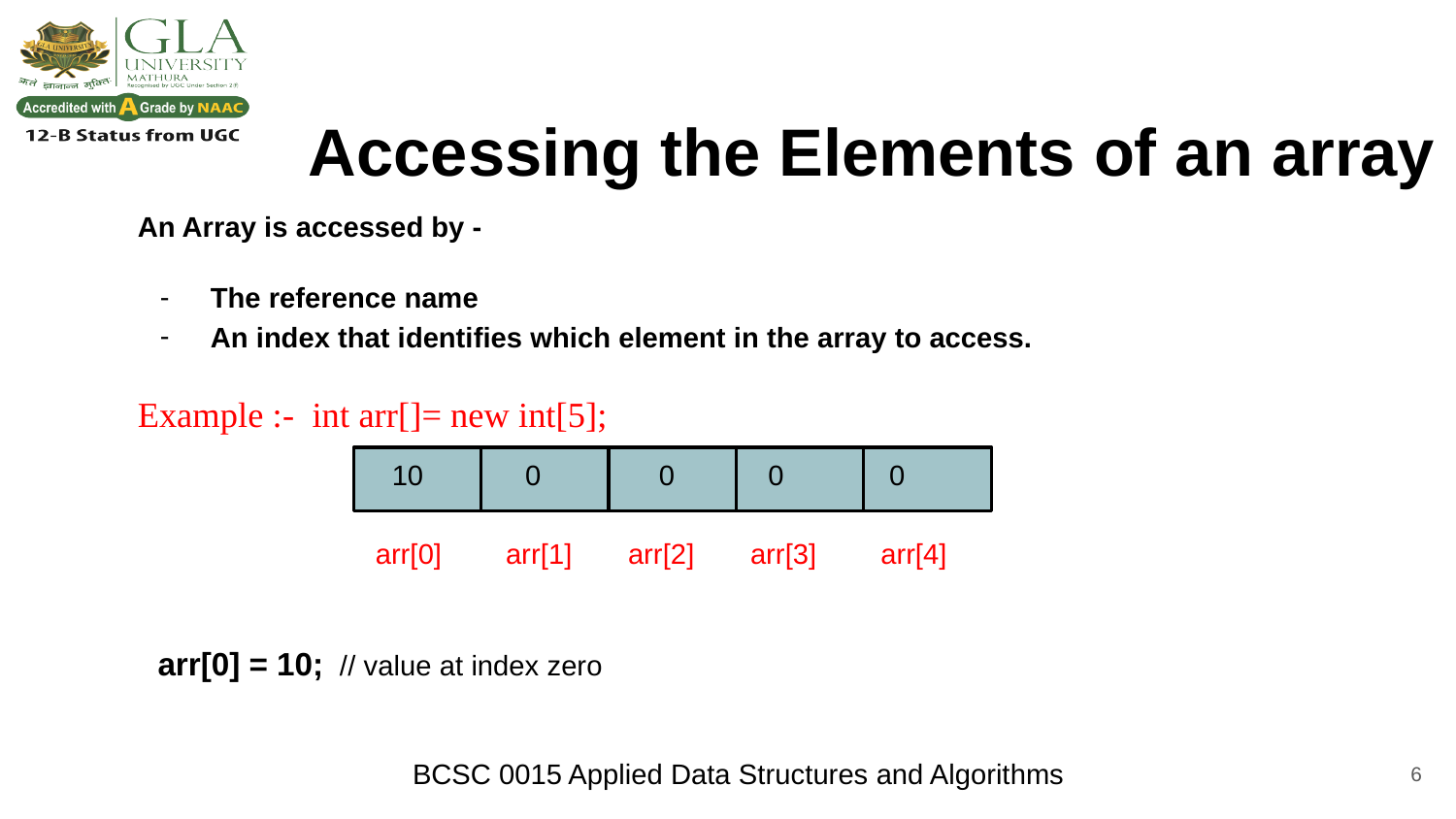

# Accessing the Elements of an array
An Array is accessed by -
The reference name
An index that identifies which element in the array to access.
Example :-  int arr[]= new int[5];

10
0
0
0
0

arr[0]        arr[1]       arr[2]       arr[3]        arr[4]
arr[0] = 10;  // value at index zero
6